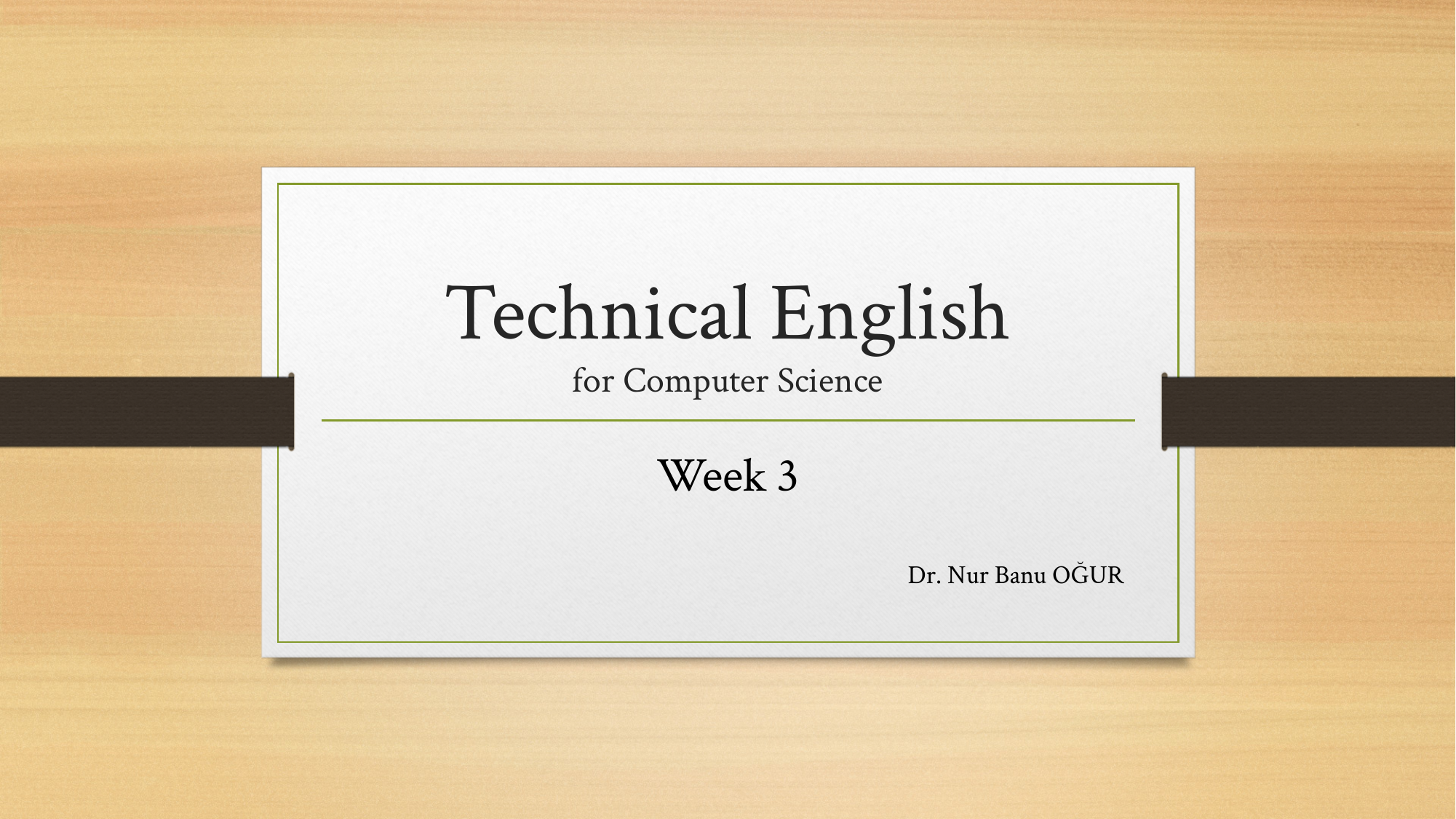

# Technical English for Computer Science
Week 3

Dr. Nur Banu OĞUR